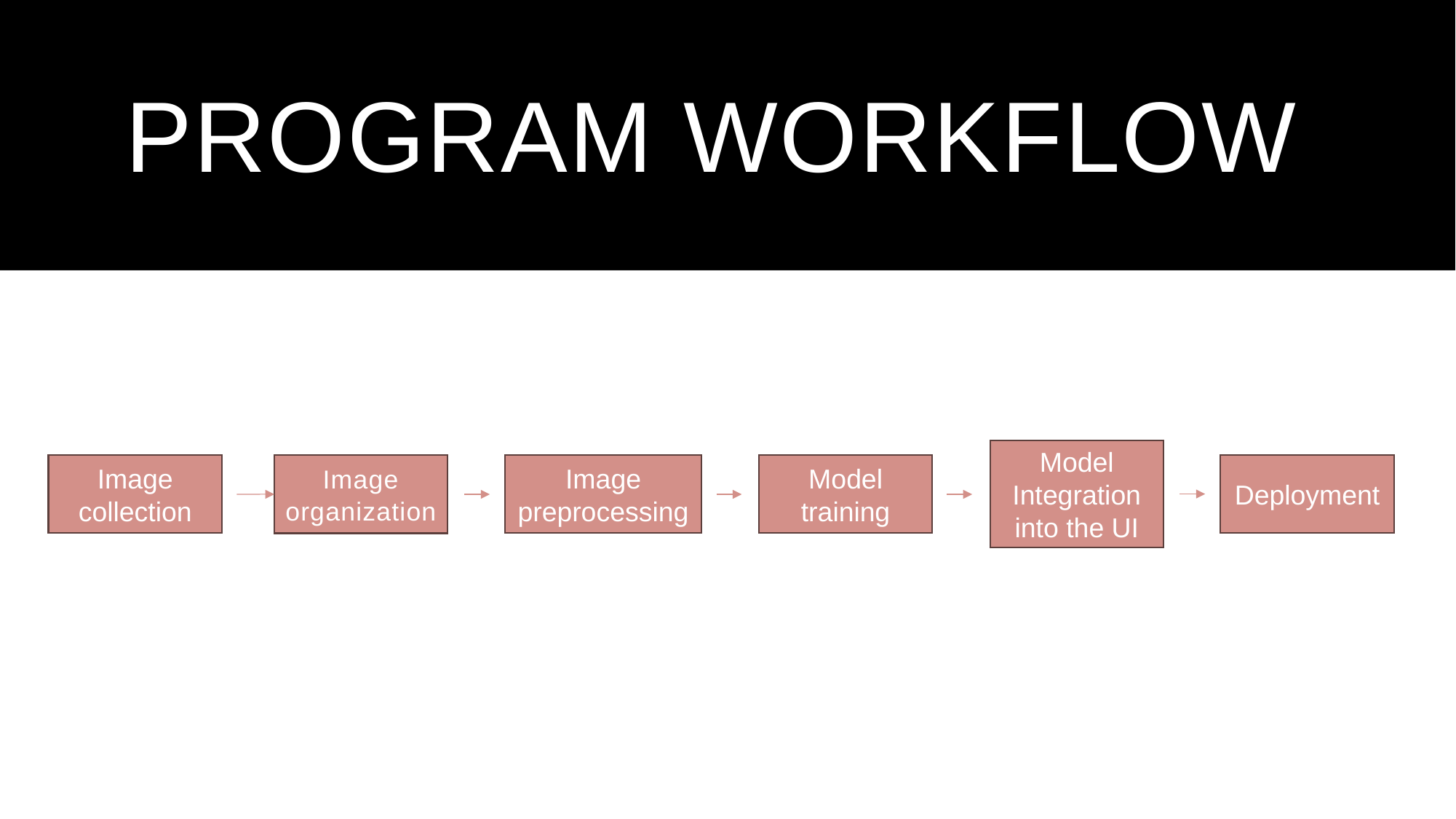

# program Workflow
Model Integration into the UI
Image collection
Image organization
Image preprocessing
Model training
Deployment